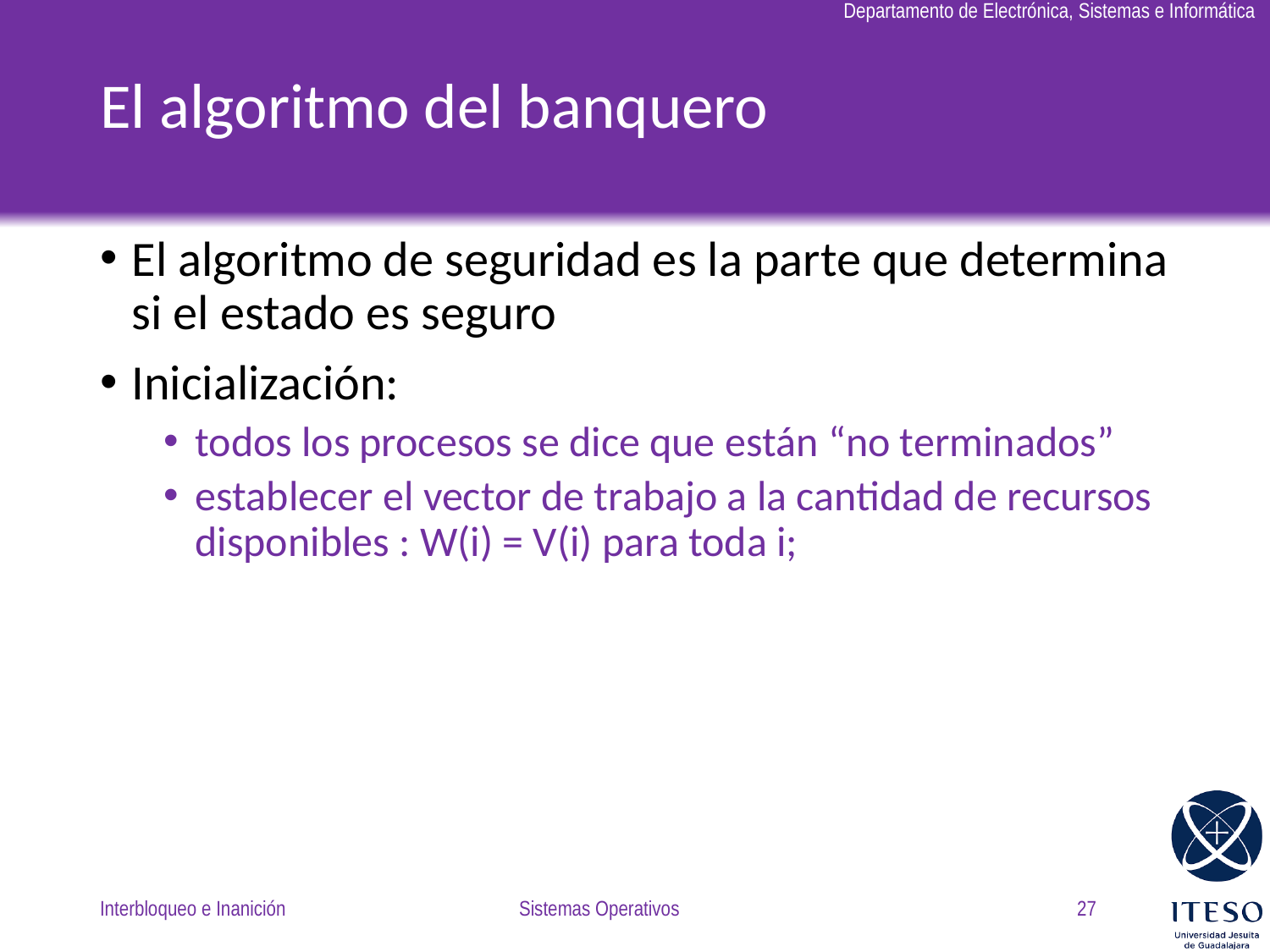

# El algoritmo del banquero
El algoritmo de seguridad es la parte que determina si el estado es seguro
Inicialización:
todos los procesos se dice que están “no terminados”
establecer el vector de trabajo a la cantidad de recursos disponibles : W(i) = V(i) para toda i;
Interbloqueo e Inanición
Sistemas Operativos
27